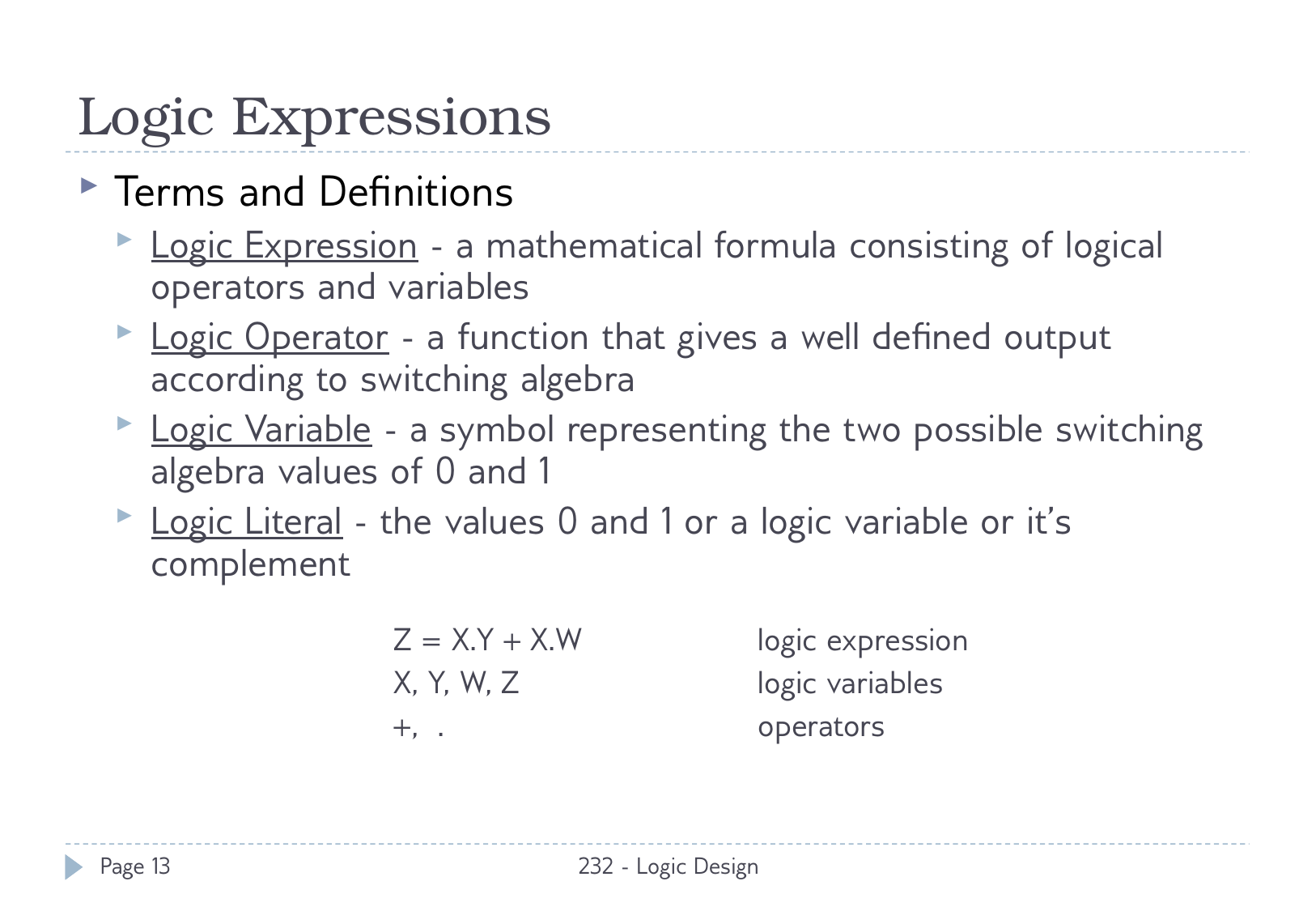

Logic Expressions
Terms and Definitions
Logic Expression - a mathematical formula consisting of logical operators and variables
Logic Operator - a function that gives a well defined output according to switching algebra
Logic Variable - a symbol representing the two possible switching algebra values of 0 and 1
Logic Literal - the values 0 and 1 or a logic variable or it’s complement

			Z = X.Y + X.W 		logic expression
			X, Y, W, Z		logic variables
			+,  .			operators

Page 13
232 - Logic Design